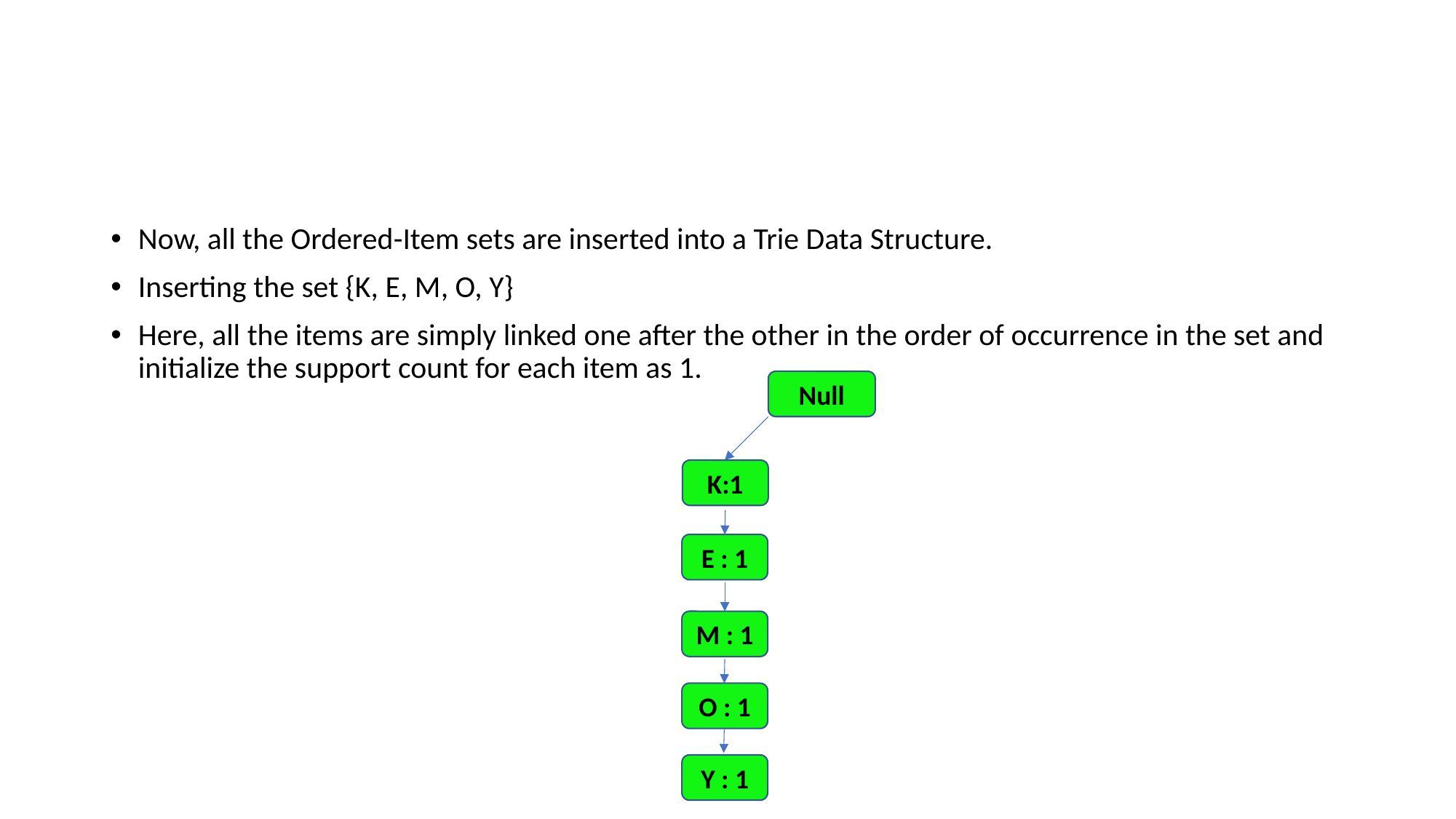

#
Now, all the Ordered-Item sets are inserted into a Trie Data Structure.
Inserting the set {K, E, M, O, Y}
Here, all the items are simply linked one after the other in the order of occurrence in the set and initialize the support count for each item as 1.
Null
K:1
E : 1
M : 1
O : 1
Y : 1